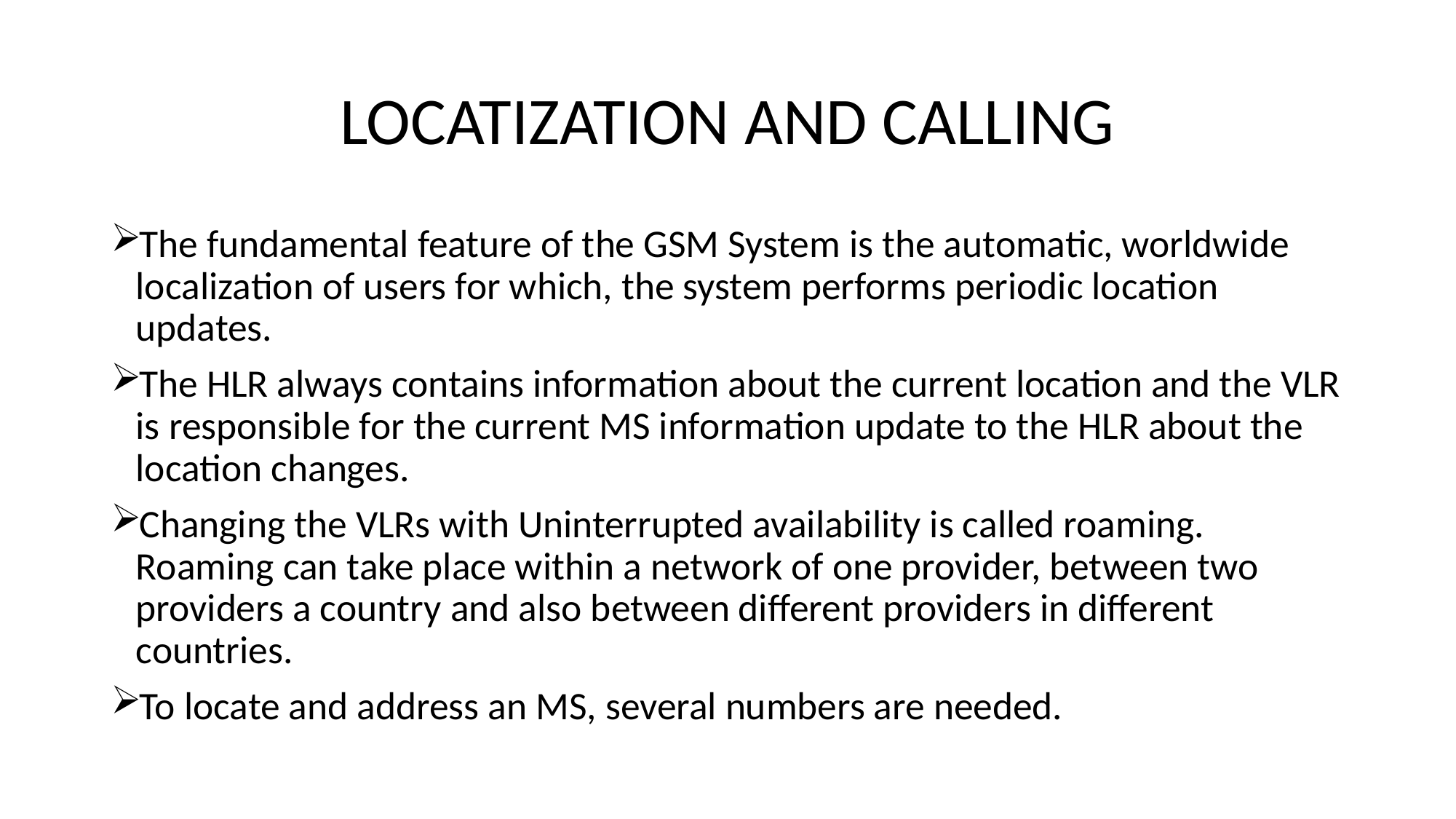

# LOCATIZATION AND CALLING
The fundamental feature of the GSM System is the automatic, worldwide localization of users for which, the system performs periodic location updates.
The HLR always contains information about the current location and the VLR is responsible for the current MS information update to the HLR about the location changes.
Changing the VLRs with Uninterrupted availability is called roaming. Roaming can take place within a network of one provider, between two providers a country and also between different providers in different countries.
To locate and address an MS, several numbers are needed.